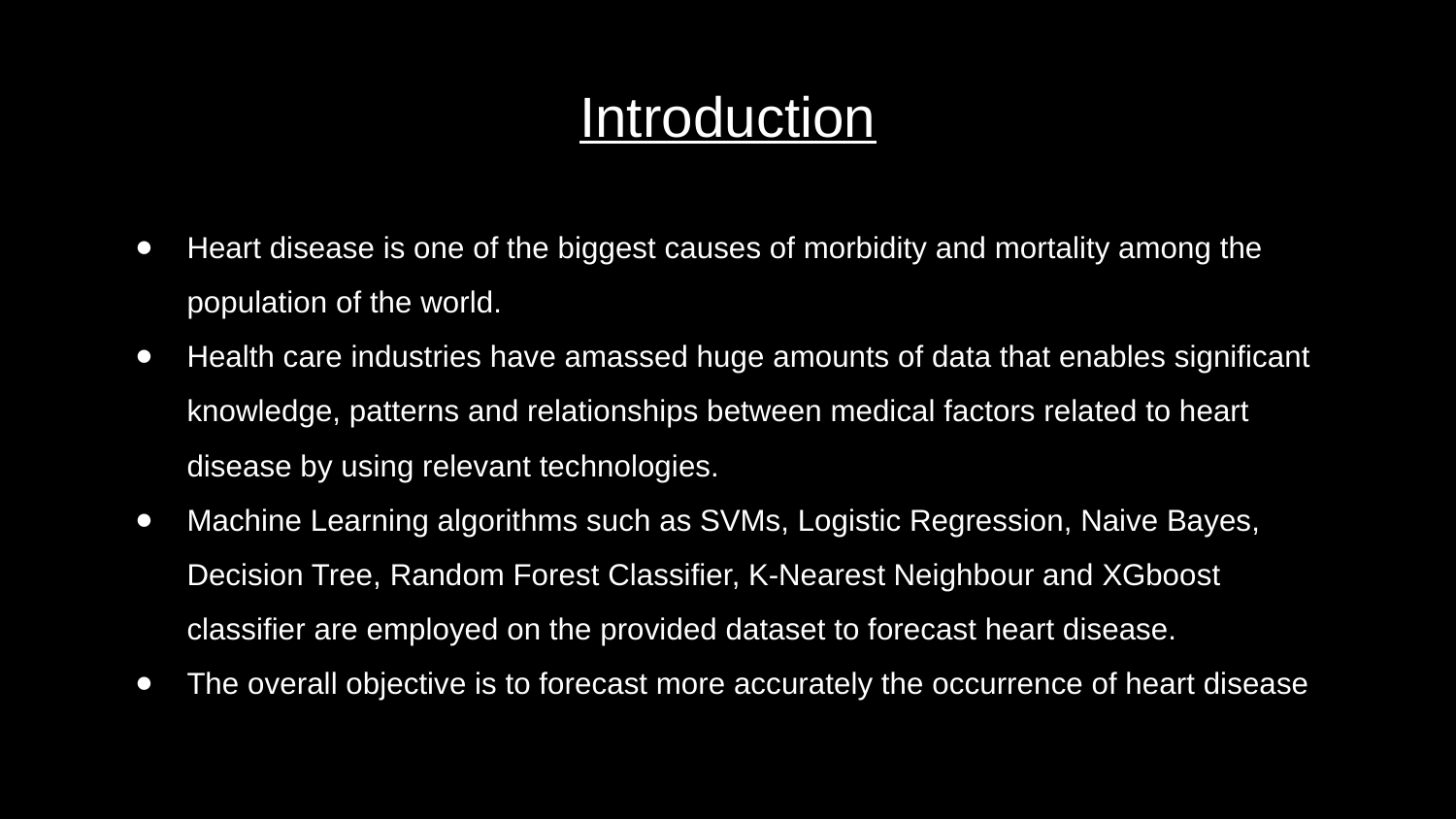

# Introduction
Heart disease is one of the biggest causes of morbidity and mortality among the population of the world.
Health care industries have amassed huge amounts of data that enables significant knowledge, patterns and relationships between medical factors related to heart disease by using relevant technologies.
Machine Learning algorithms such as SVMs, Logistic Regression, Naive Bayes, Decision Tree, Random Forest Classifier, K-Nearest Neighbour and XGboost classifier are employed on the provided dataset to forecast heart disease.
The overall objective is to forecast more accurately the occurrence of heart disease